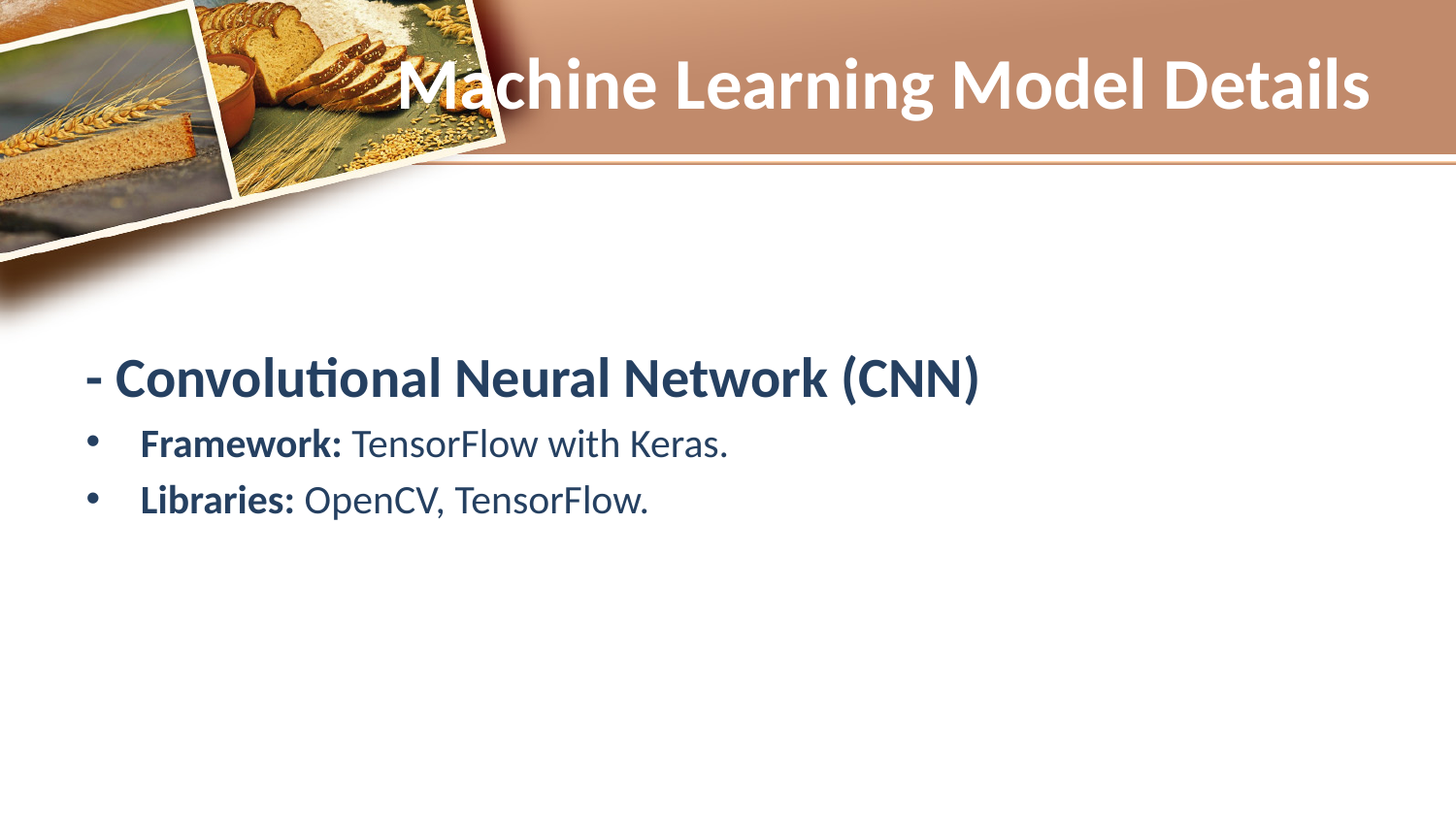

# Machine Learning Model Details

- Convolutional Neural Network (CNN)
Framework: TensorFlow with Keras.
Libraries: OpenCV, TensorFlow.